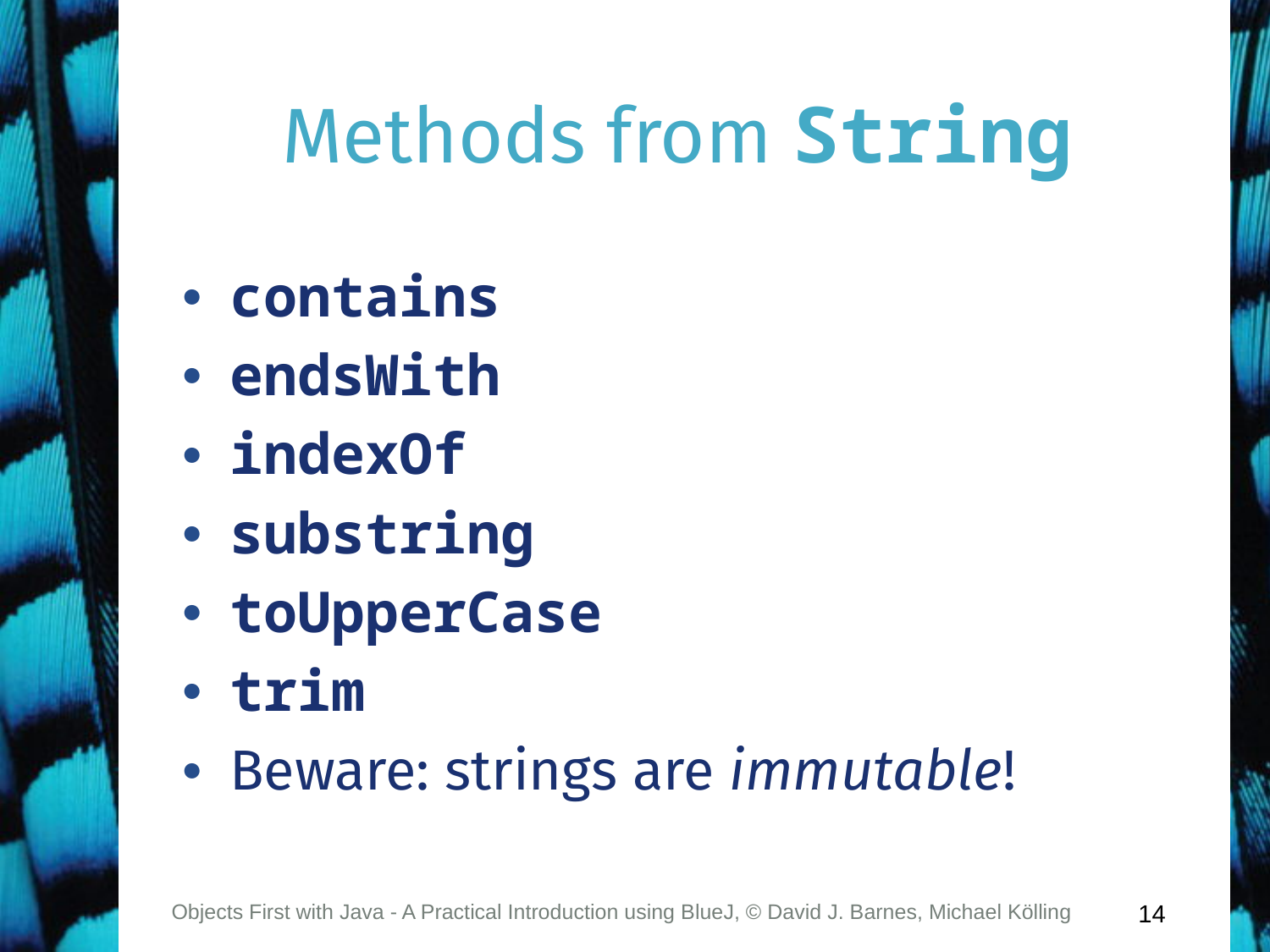

# Methods from String
contains
endsWith
indexOf
substring
toUpperCase
trim
Beware: strings are immutable!
Objects First with Java - A Practical Introduction using BlueJ, © David J. Barnes, Michael Kölling